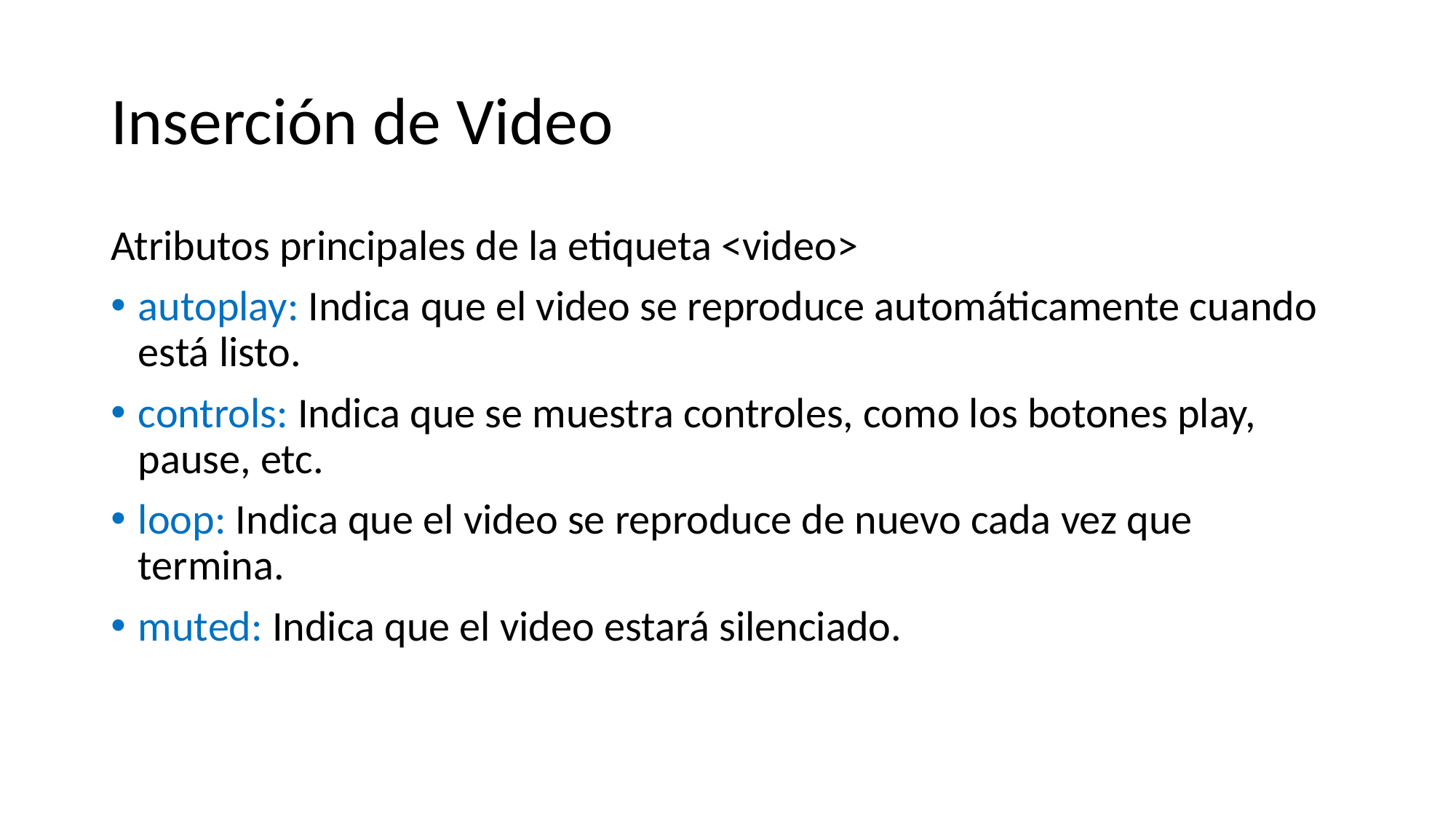

# Inserción de Video
Atributos principales de la etiqueta <video>
autoplay: Indica que el video se reproduce automáticamente cuando está listo.
controls: Indica que se muestra controles, como los botones play, pause, etc.
loop: Indica que el video se reproduce de nuevo cada vez que termina.
muted: Indica que el video estará silenciado.